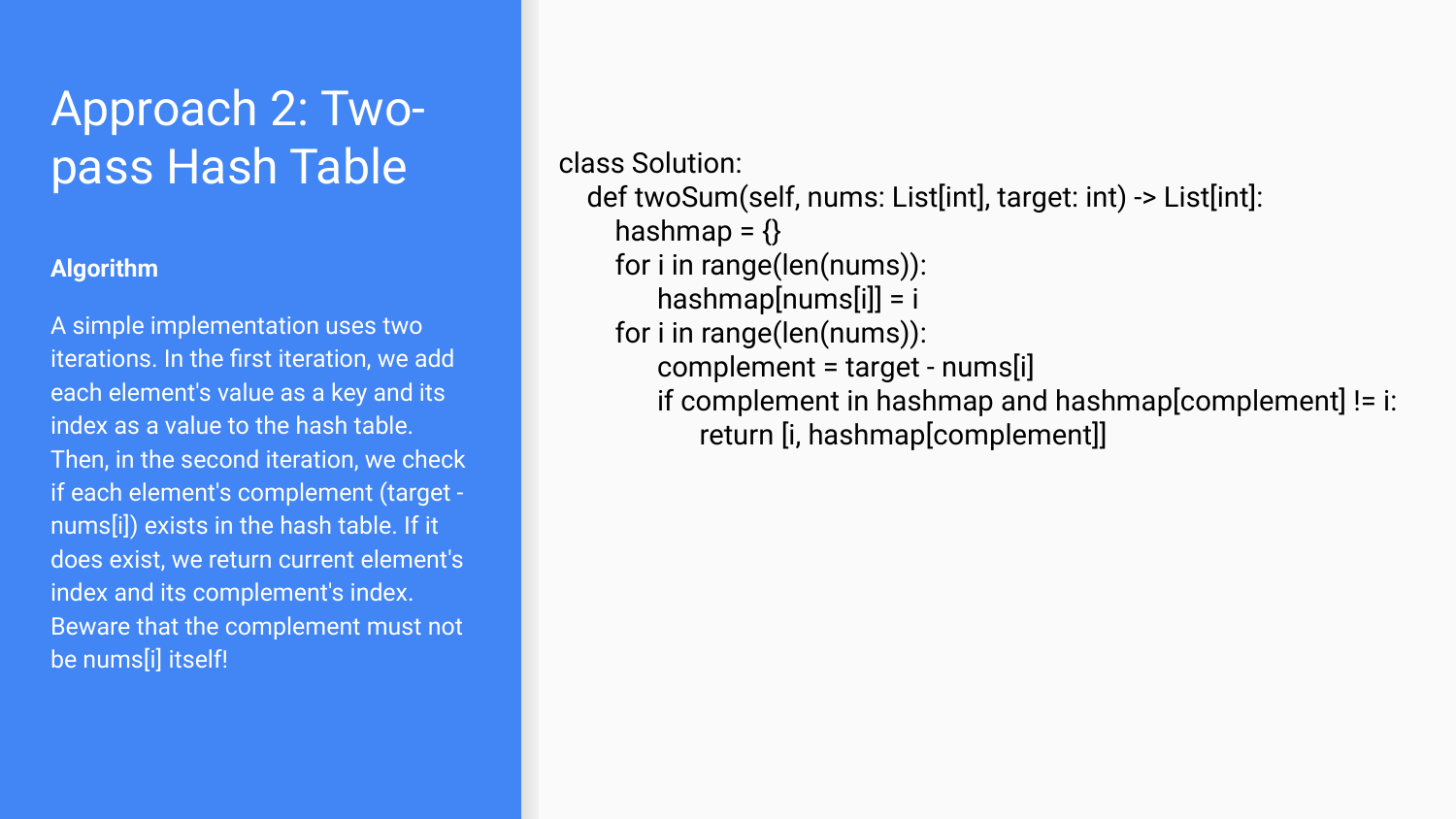

# Approach 2: Two-pass Hash Table
class Solution:
    def twoSum(self, nums: List[int], target: int) -> List[int]:
        hashmap = {}
        for i in range(len(nums)):
              hashmap[nums[i]] = i
        for i in range(len(nums)):
              complement = target - nums[i]
              if complement in hashmap and hashmap[complement] != i:
                    return [i, hashmap[complement]]

Algorithm
A simple implementation uses two iterations. In the first iteration, we add each element's value as a key and its index as a value to the hash table. Then, in the second iteration, we check if each element's complement (target - nums[i]) exists in the hash table. If it does exist, we return current element's index and its complement's index. Beware that the complement must not be nums[i] itself!